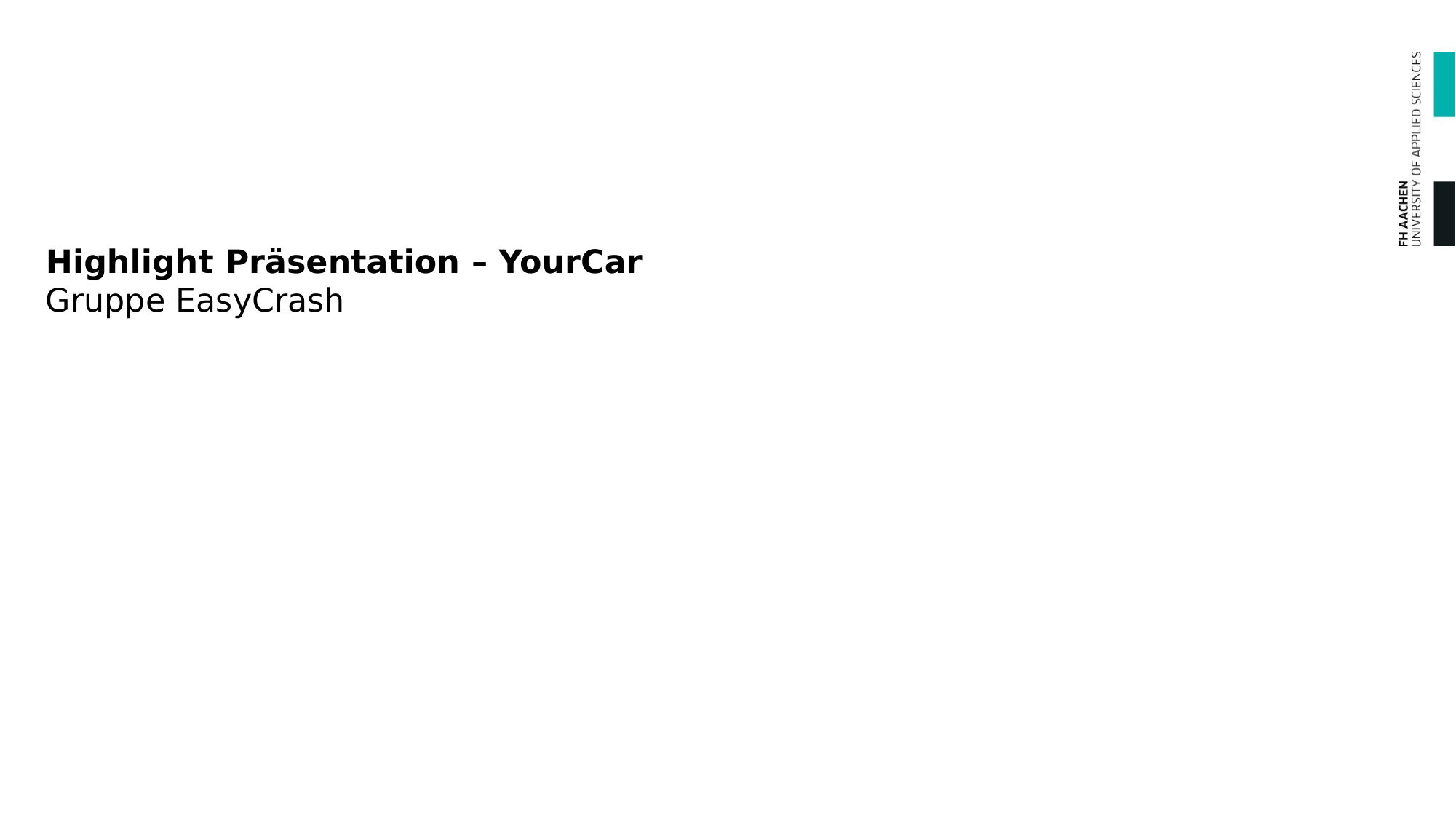

# Highlight Präsentation – YourCar Gruppe EasyCrash